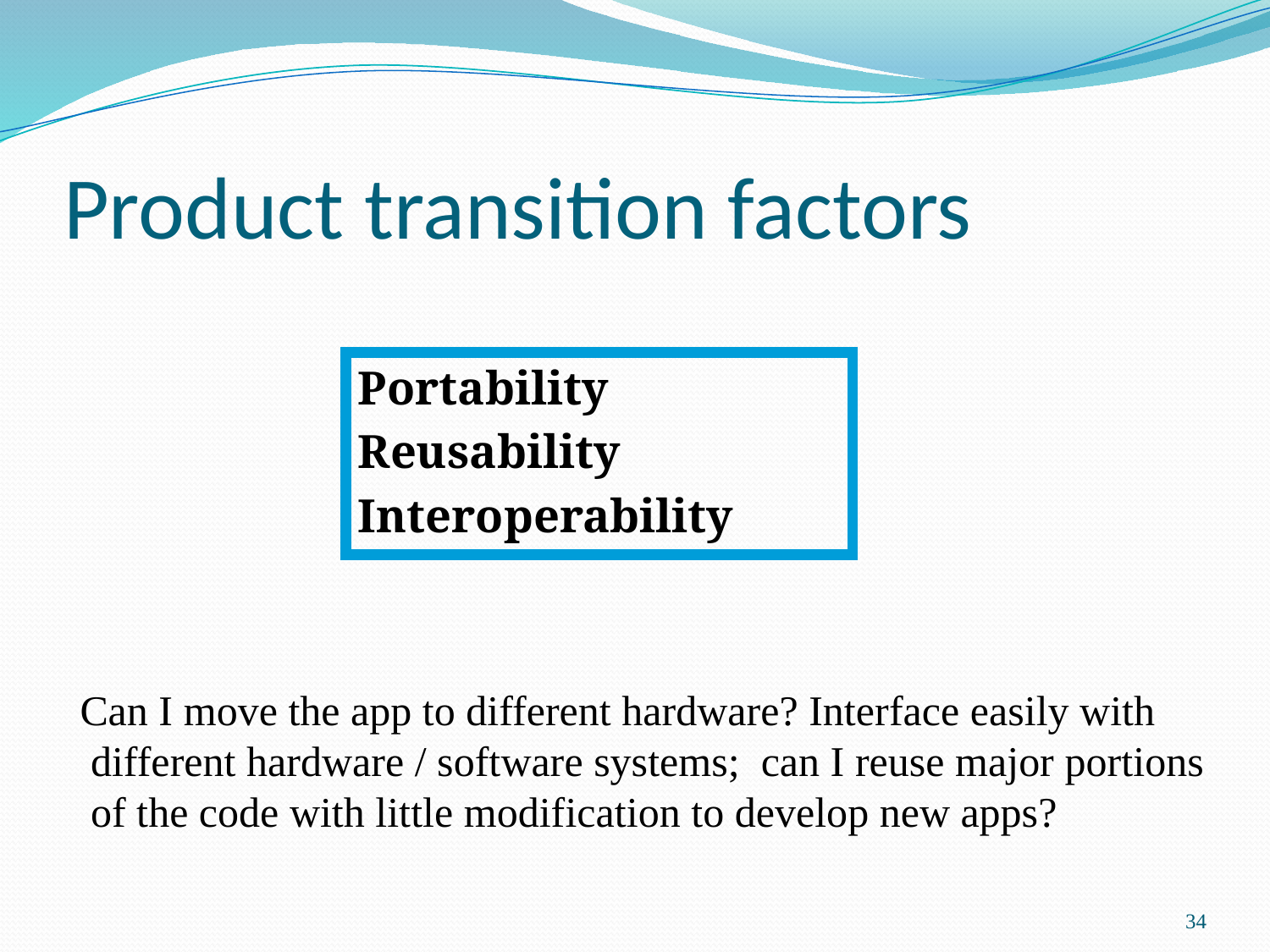

# Product transition factors
Portability
Reusability
Interoperability
Can I move the app to different hardware? Interface easily with
 different hardware / software systems;  can I reuse major portions
 of the code with little modification to develop new apps?
34